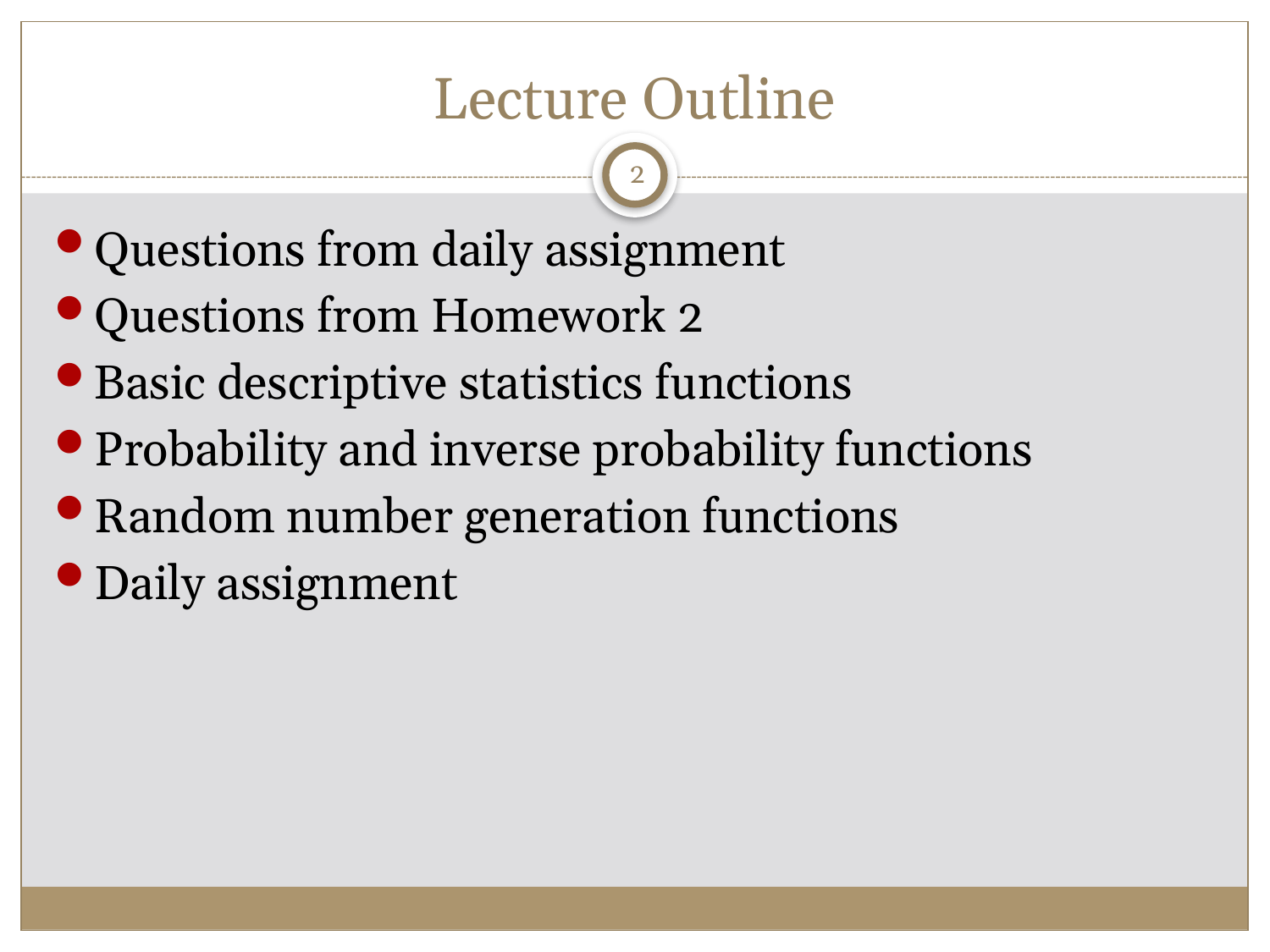

# Lecture Outline
2
Questions from daily assignment
Questions from Homework 2
Basic descriptive statistics functions
Probability and inverse probability functions
Random number generation functions
Daily assignment